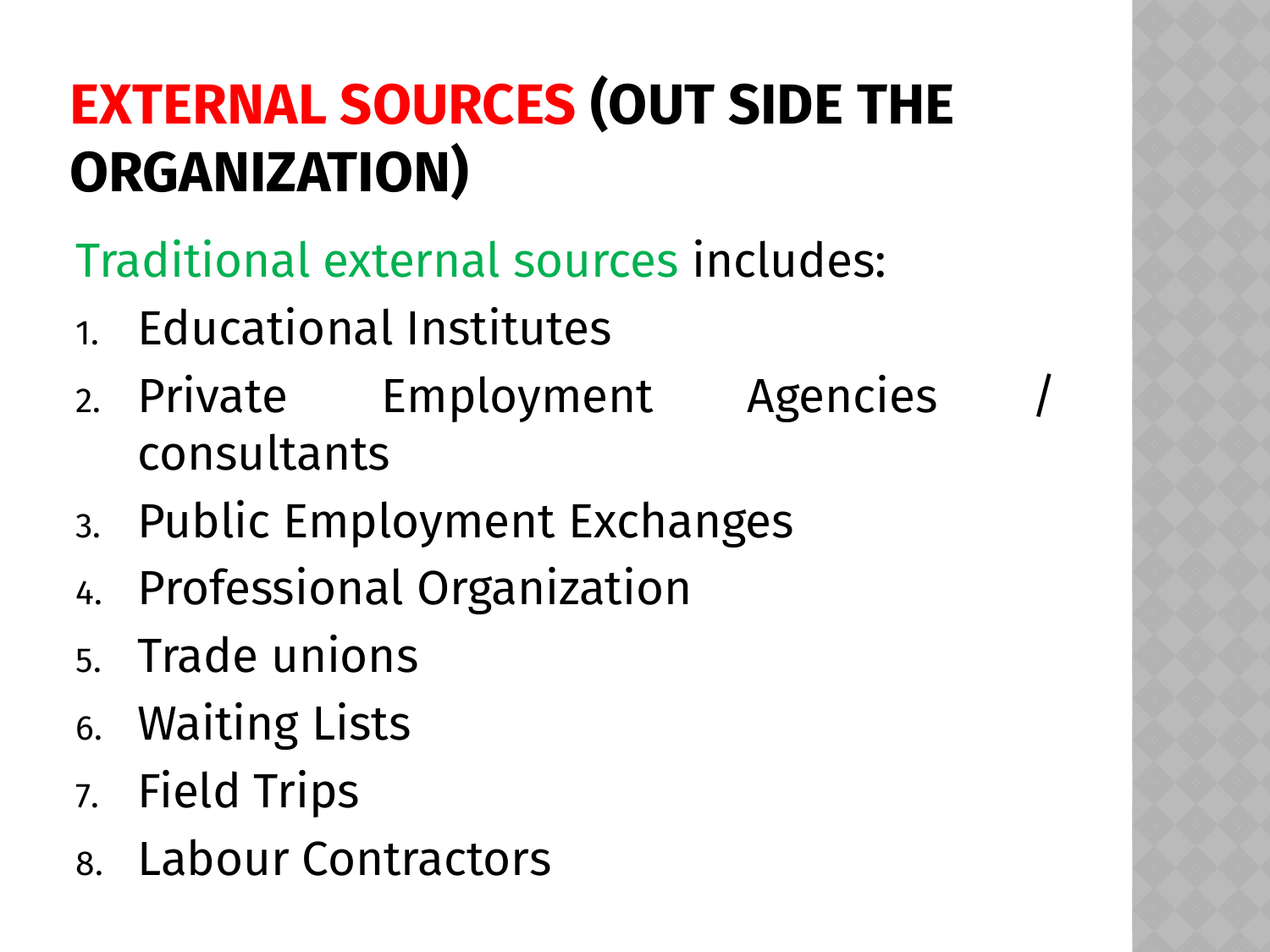

# External Sources (out side the organization)
Traditional external sources includes:
Educational Institutes
Private Employment Agencies / consultants
Public Employment Exchanges
Professional Organization
Trade unions
Waiting Lists
Field Trips
Labour Contractors